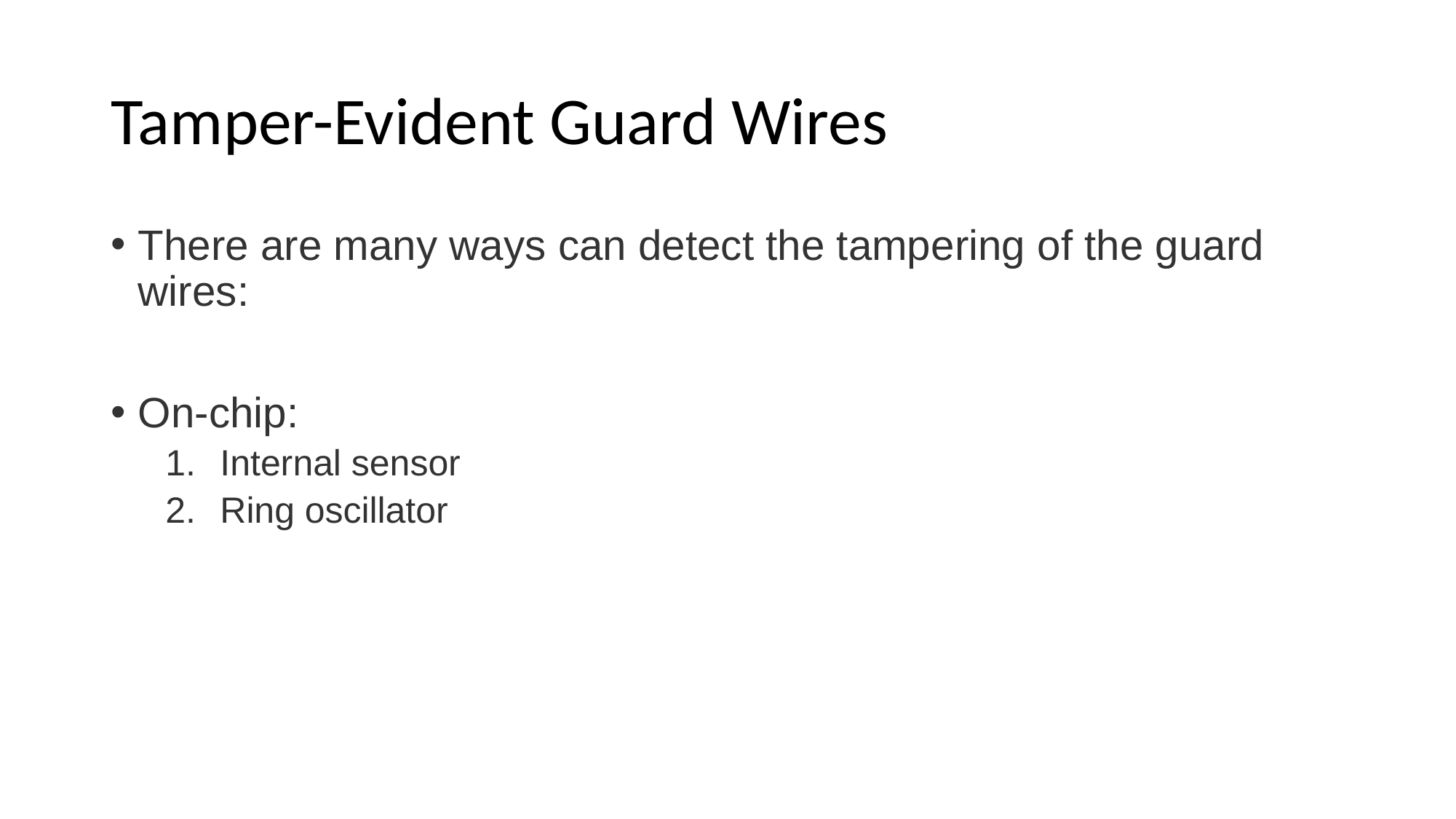

# Tamper-Evident Guard Wires
There are many ways can detect the tampering of the guard wires:

On-chip:
Internal sensor
Ring oscillator